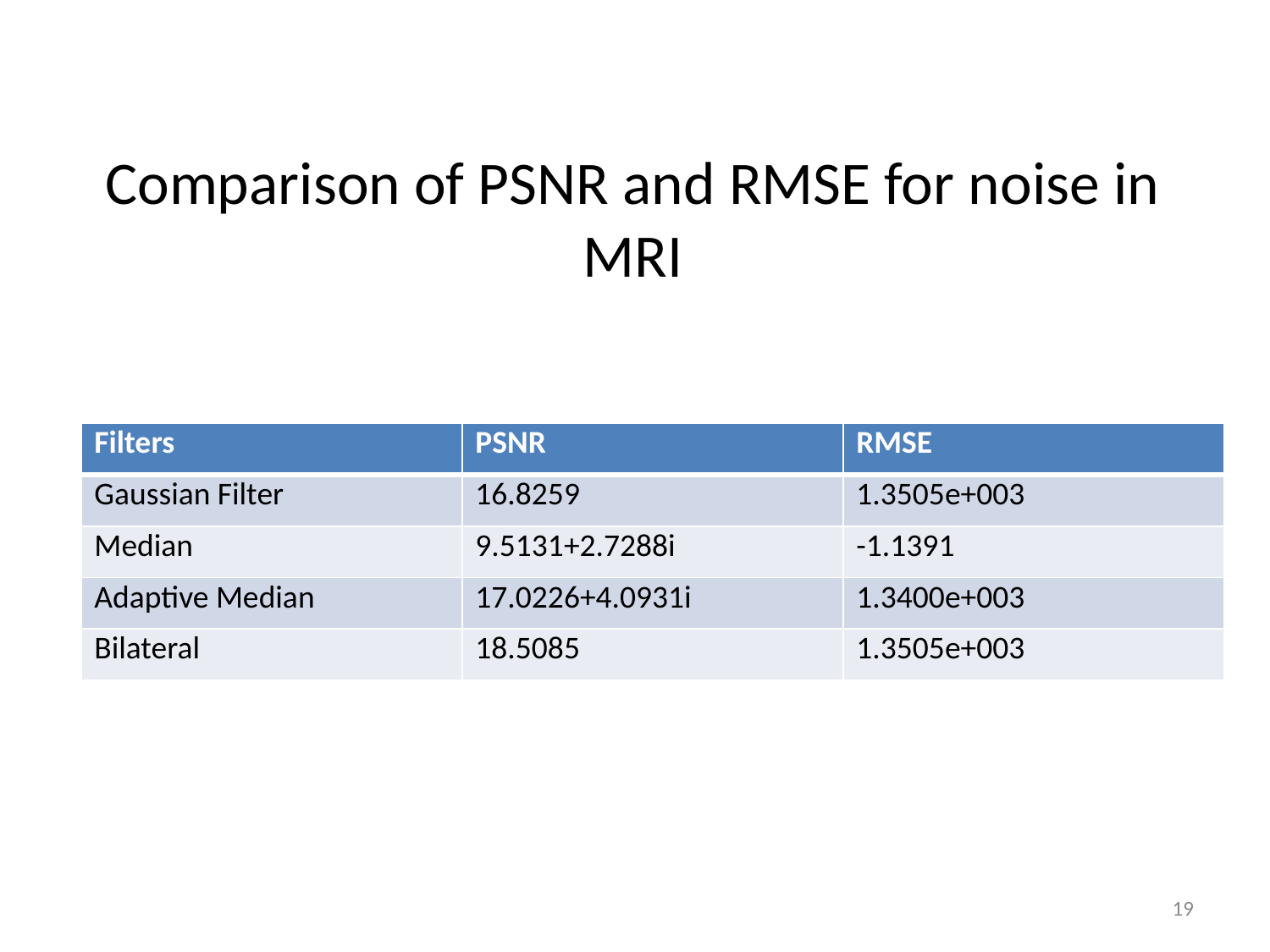

# Comparison of PSNR and RMSE for noise in MRI
| Filters | PSNR | RMSE |
| --- | --- | --- |
| Gaussian Filter | 16.8259 | 1.3505e+003 |
| Median | 9.5131+2.7288i | -1.1391 |
| Adaptive Median | 17.0226+4.0931i | 1.3400e+003 |
| Bilateral | 18.5085 | 1.3505e+003 |

19